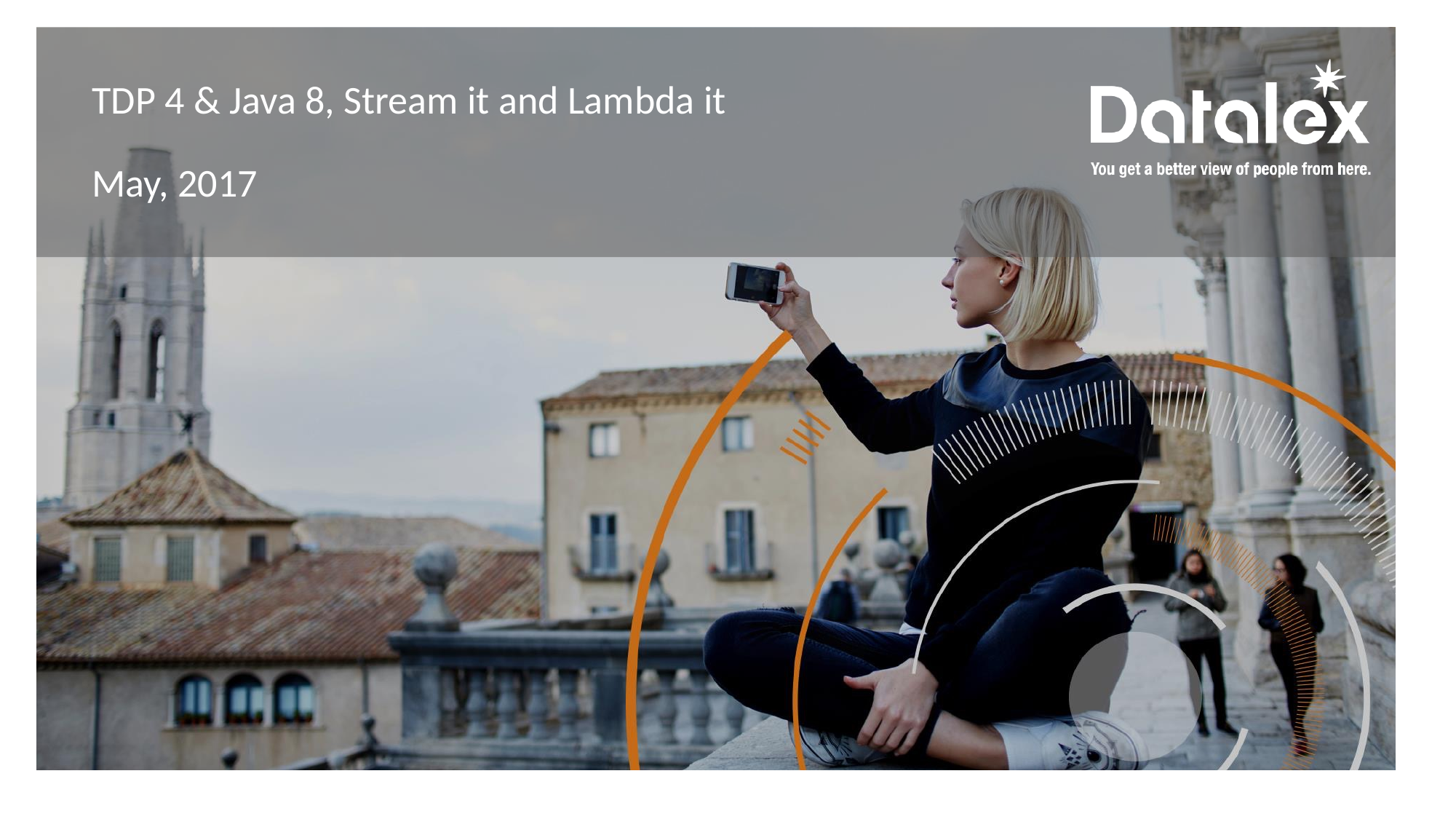

TDP 4 & Java 8, Stream it and Lambda it
May, 2017